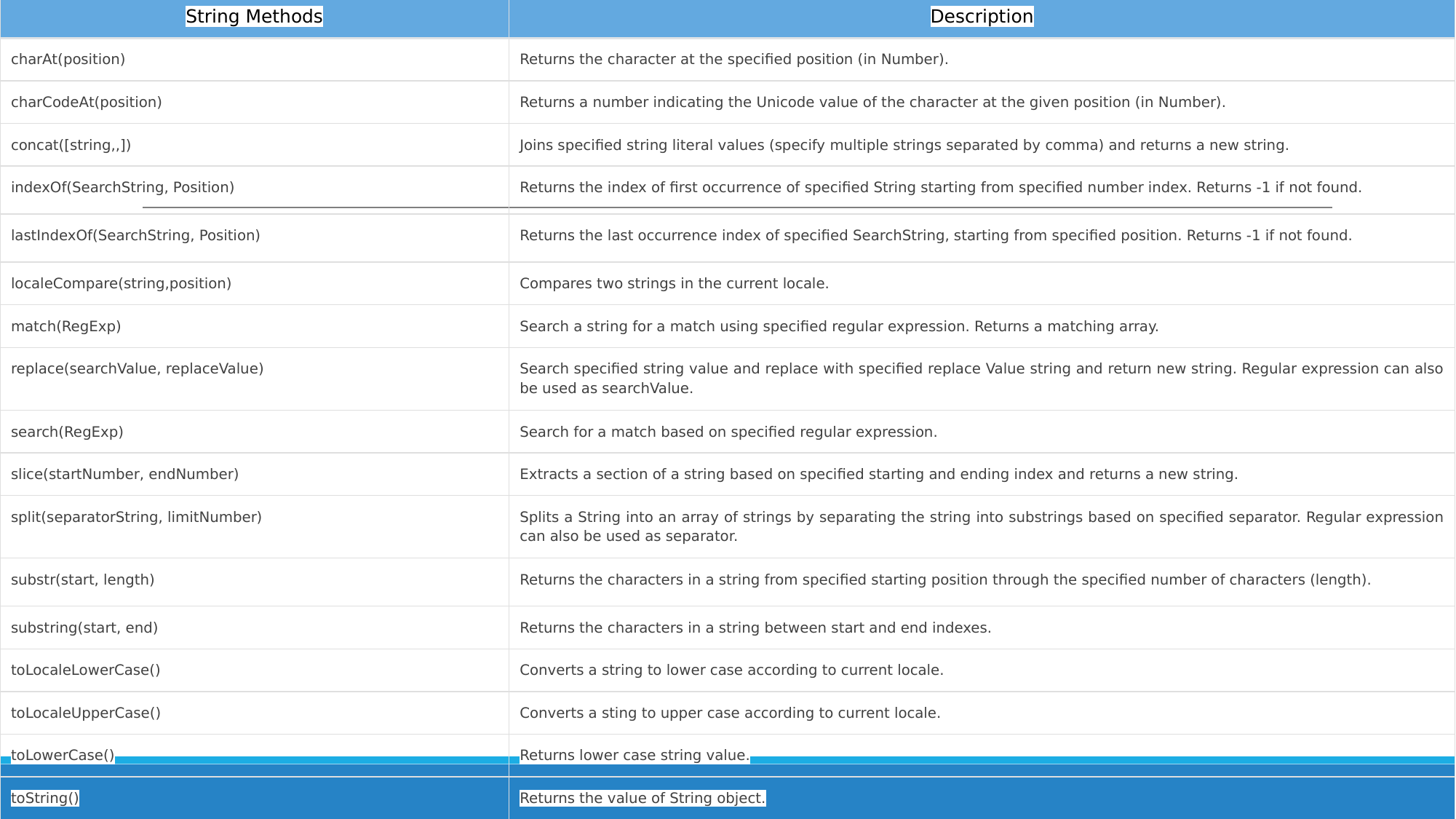

| String Methods | Description |
| --- | --- |
| charAt(position) | Returns the character at the specified position (in Number). |
| charCodeAt(position) | Returns a number indicating the Unicode value of the character at the given position (in Number). |
| concat([string,,]) | Joins specified string literal values (specify multiple strings separated by comma) and returns a new string. |
| indexOf(SearchString, Position) | Returns the index of first occurrence of specified String starting from specified number index. Returns -1 if not found. |
| lastIndexOf(SearchString, Position) | Returns the last occurrence index of specified SearchString, starting from specified position. Returns -1 if not found. |
| localeCompare(string,position) | Compares two strings in the current locale. |
| match(RegExp) | Search a string for a match using specified regular expression. Returns a matching array. |
| replace(searchValue, replaceValue) | Search specified string value and replace with specified replace Value string and return new string. Regular expression can also be used as searchValue. |
| search(RegExp) | Search for a match based on specified regular expression. |
| slice(startNumber, endNumber) | Extracts a section of a string based on specified starting and ending index and returns a new string. |
| split(separatorString, limitNumber) | Splits a String into an array of strings by separating the string into substrings based on specified separator. Regular expression can also be used as separator. |
| substr(start, length) | Returns the characters in a string from specified starting position through the specified number of characters (length). |
| substring(start, end) | Returns the characters in a string between start and end indexes. |
| toLocaleLowerCase() | Converts a string to lower case according to current locale. |
| toLocaleUpperCase() | Converts a sting to upper case according to current locale. |
| toLowerCase() | Returns lower case string value. |
| toString() | Returns the value of String object. |
| toUpperCase() | Returns upper case string value. |
| valueOf() | Returns the primitive value of the specified string object. |
#